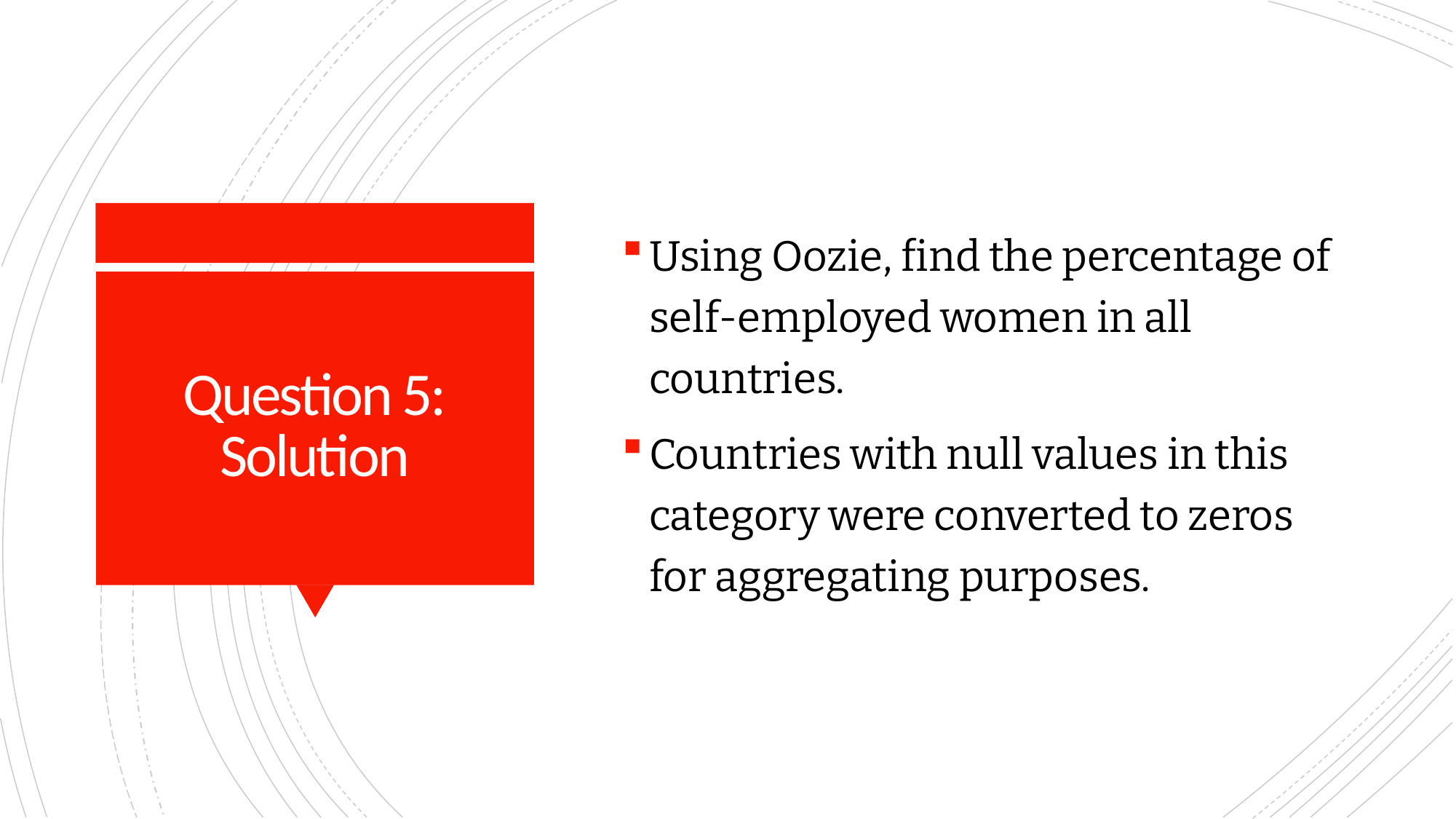

Using Oozie, find the percentage of self-employed women in all countries.
Countries with null values in this category were converted to zeros for aggregating purposes.
# Question 5: Solution